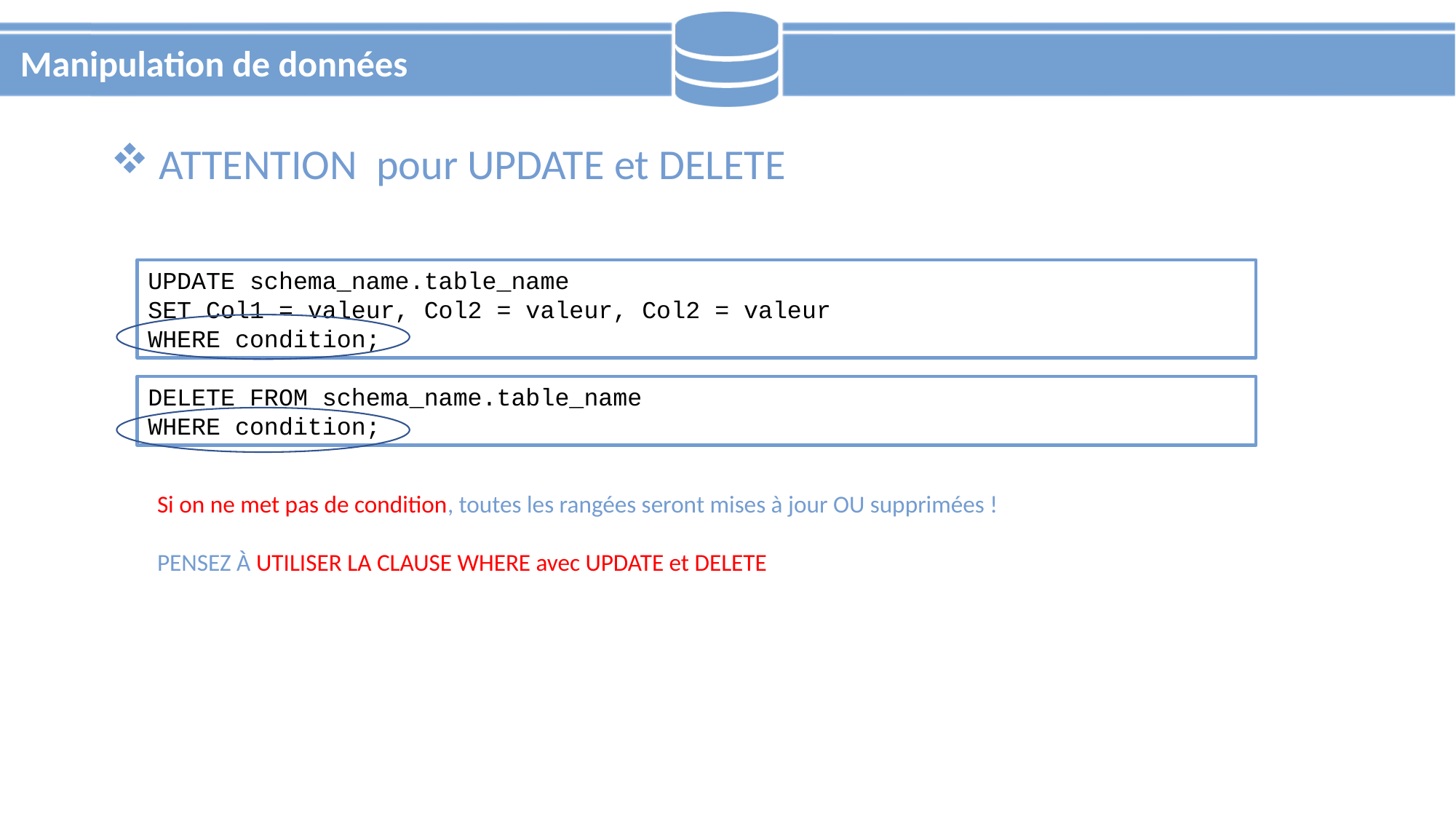

# Manipulation de données
 ATTENTION  pour UPDATE et DELETE
UPDATE schema_name.table_name
SET Col1 = valeur, Col2 = valeur, Col2 = valeur
WHERE condition;

DELETE FROM schema_name.table_name
WHERE condition;

Si on ne met pas de condition, toutes les rangées seront mises à jour OU supprimées !

PENSEZ À UTILISER LA CLAUSE WHERE avec UPDATE et DELETE